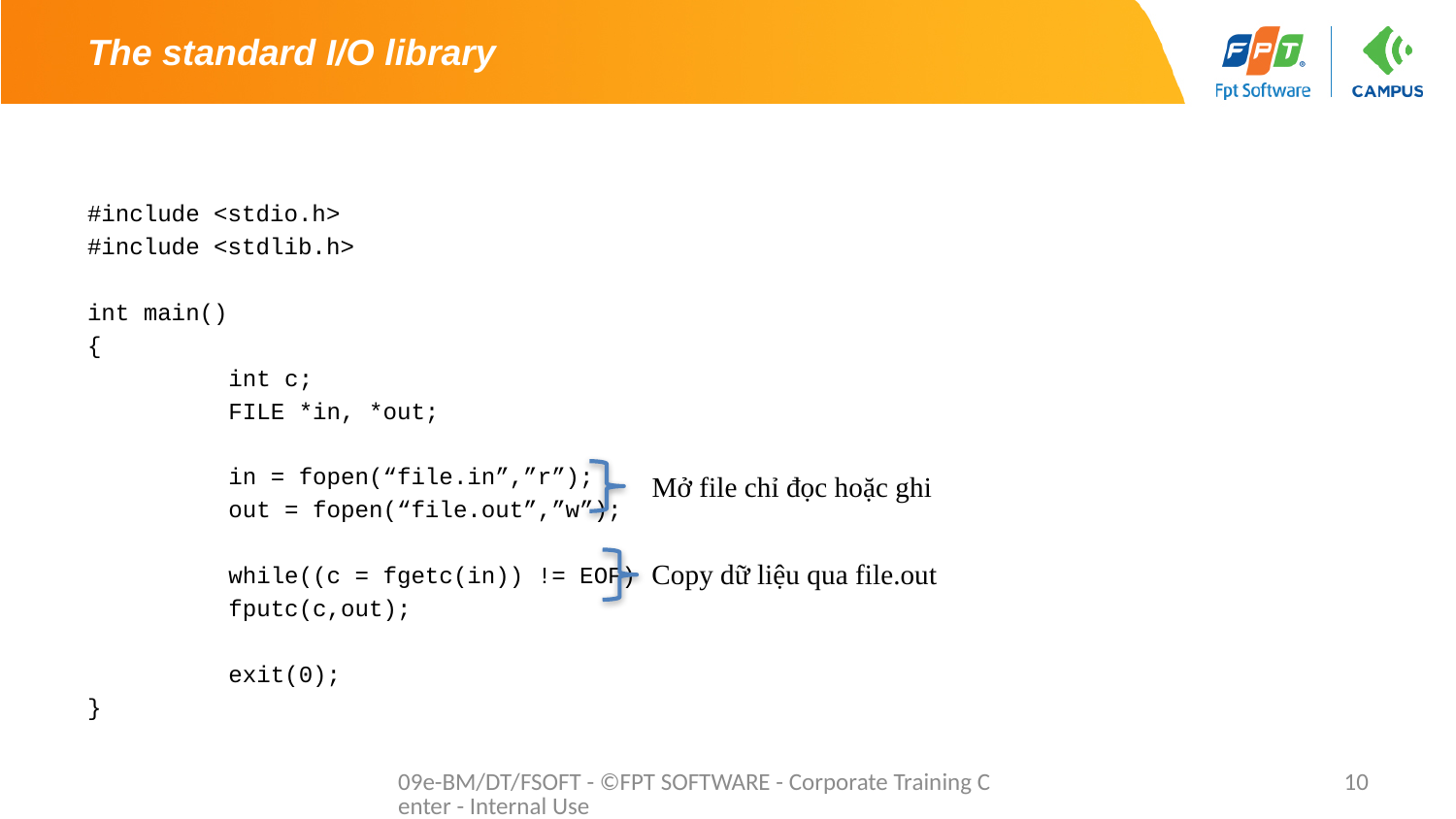

# The standard I/O library
#include <stdio.h>
#include <stdlib.h>

int main()
{
	int c;
	FILE *in, *out;

	in = fopen(“file.in”,”r”);
	out = fopen(“file.out”,”w”);

	while((c = fgetc(in)) != EOF)
		fputc(c,out);

	exit(0);
}

Mở file chỉ đọc hoặc ghi
Copy dữ liệu qua file.out

09e-BM/DT/FSOFT - ©FPT SOFTWARE - Corporate Training Center - Internal Use
10